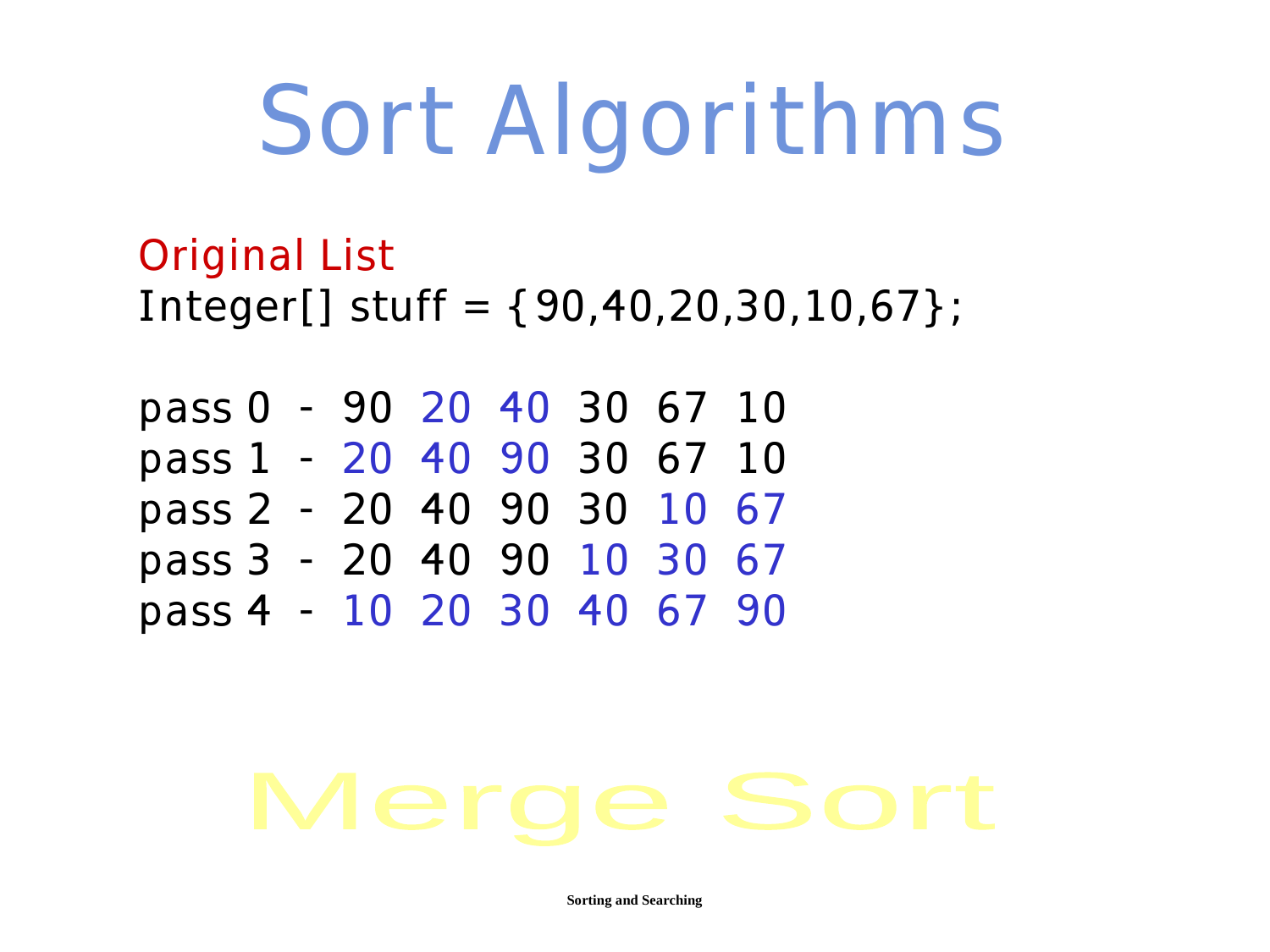

Sort Algorithms
Original List
Integer[] stuff = {90,40,20,30,10,67};
pass 0  -  90  20  40  30  67  10
pass 1  -  20  40  90  30  67  10
pass 2  -  20  40  90  30  10  67
pass 3  -  20  40  90  10  30  67
pass 4  -  10  20  30  40  67  90
Merge Sort
Sorting and Searching